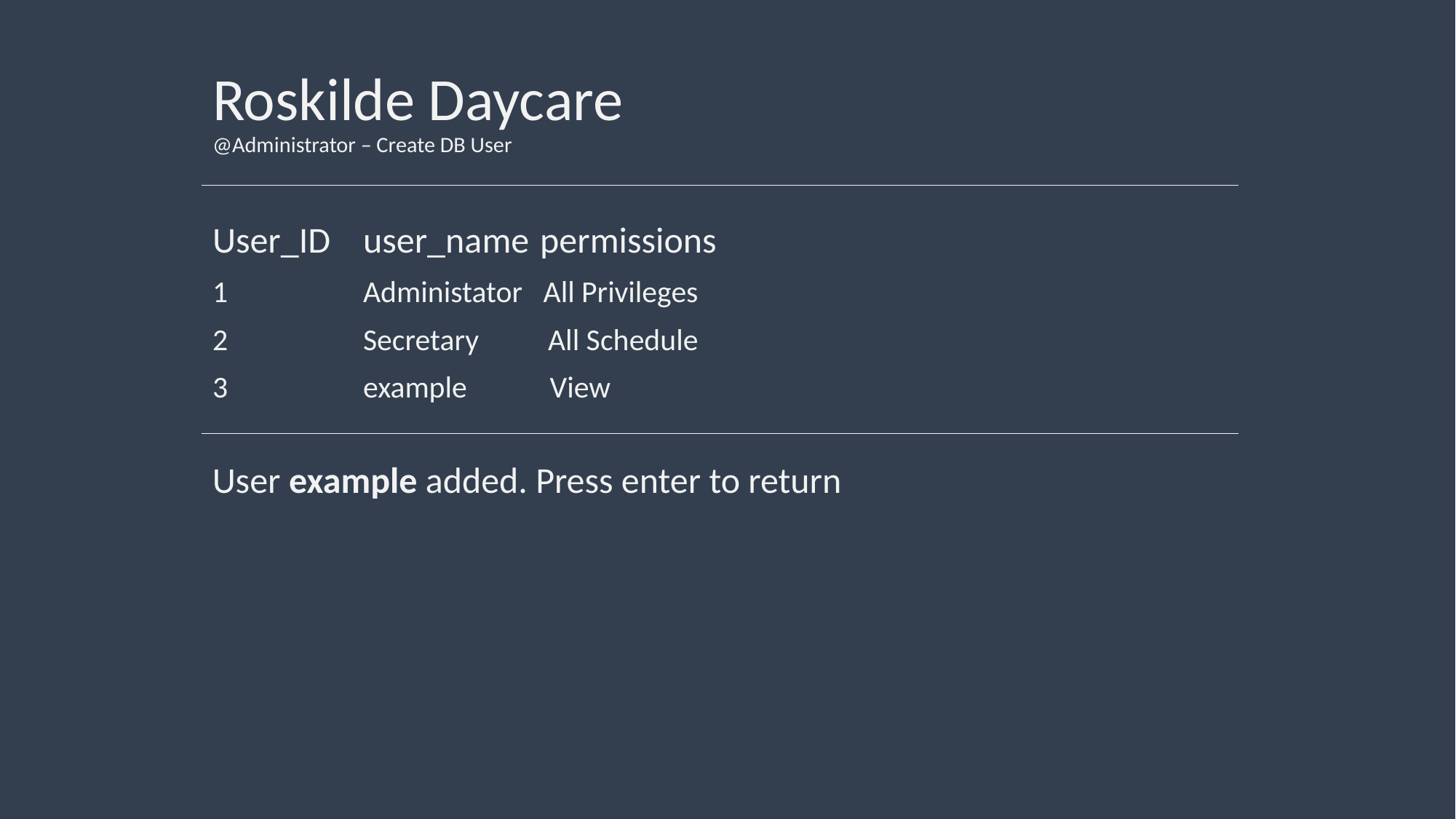

# Roskilde Daycare @Administrator – Create DB User
User_ID    user_name 	permissions
1	      Administator   All Privileges
2	      Secretary          All Schedule
3	      example            View

User example added. Press enter to return